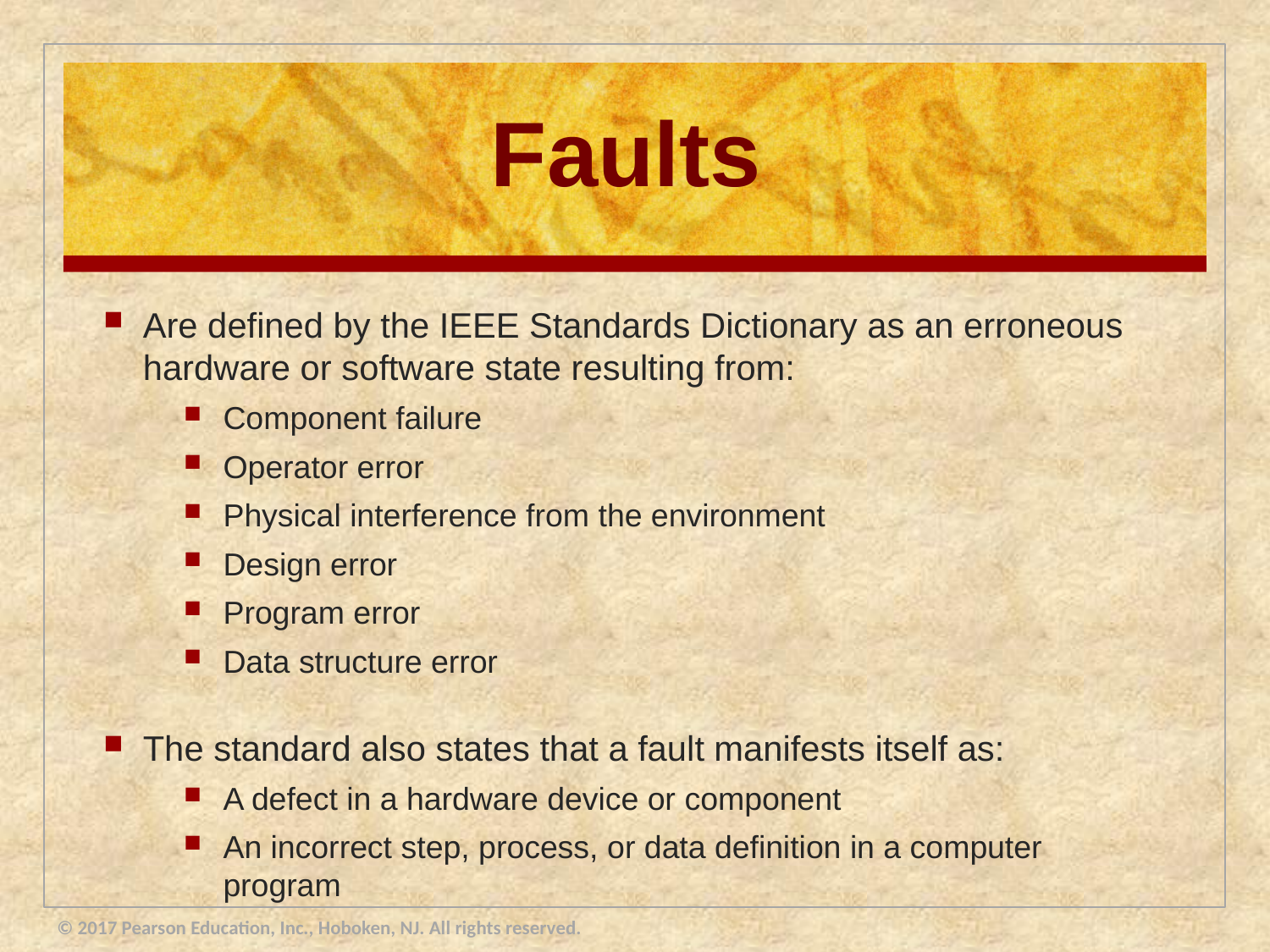

# Faults
Are defined by the IEEE Standards Dictionary as an erroneous hardware or software state resulting from:
Component failure
Operator error
Physical interference from the environment
Design error
Program error
Data structure error
The standard also states that a fault manifests itself as:
A defect in a hardware device or component
An incorrect step, process, or data definition in a computer program
© 2017 Pearson Education, Inc., Hoboken, NJ. All rights reserved.